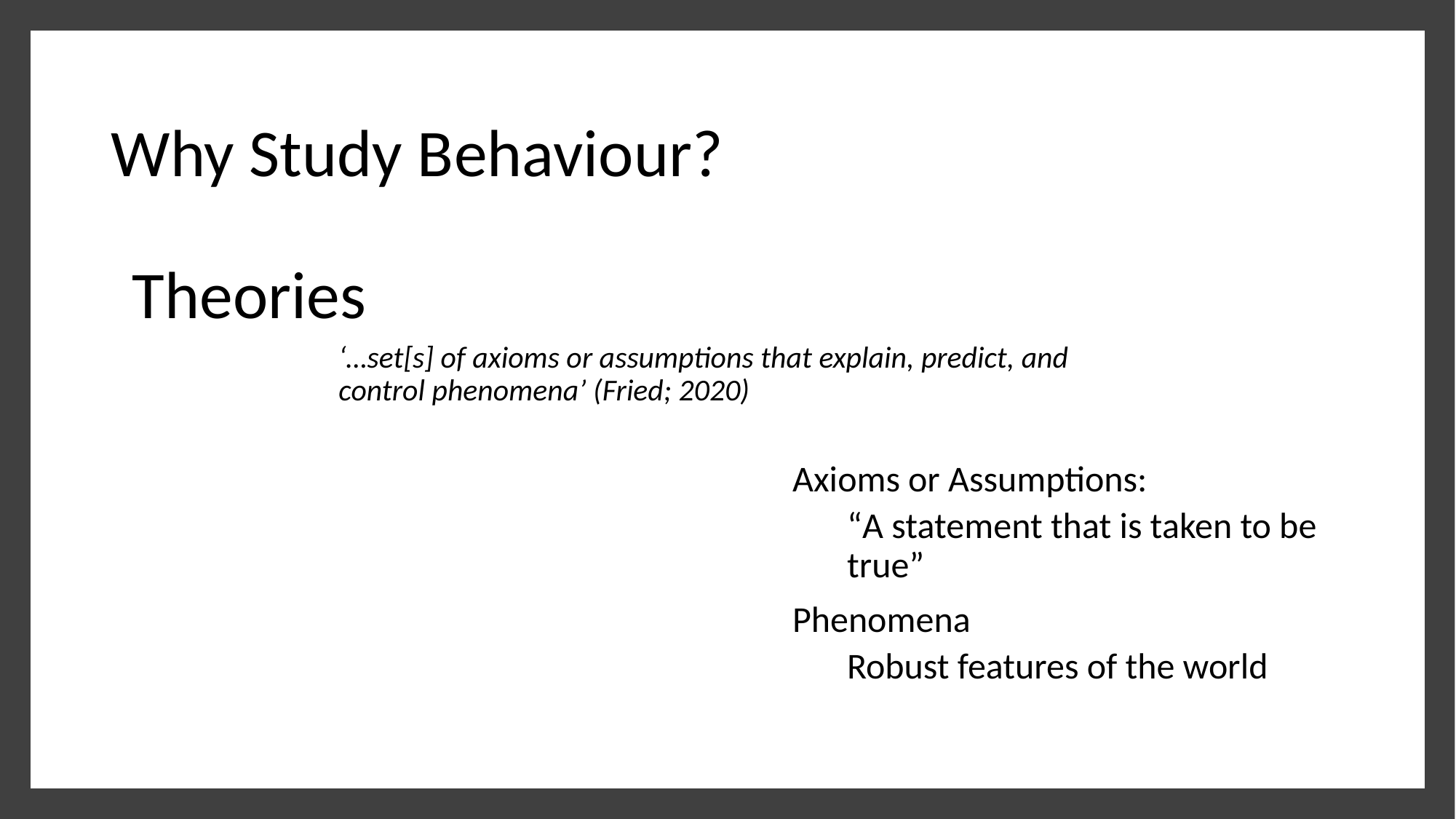

# Why Study Behaviour?
Theories
‘…set[s] of axioms or assumptions that explain, predict, and control phenomena’ (Fried; 2020)
Axioms or Assumptions:
“A statement that is taken to be true”
Phenomena
Robust features of the world